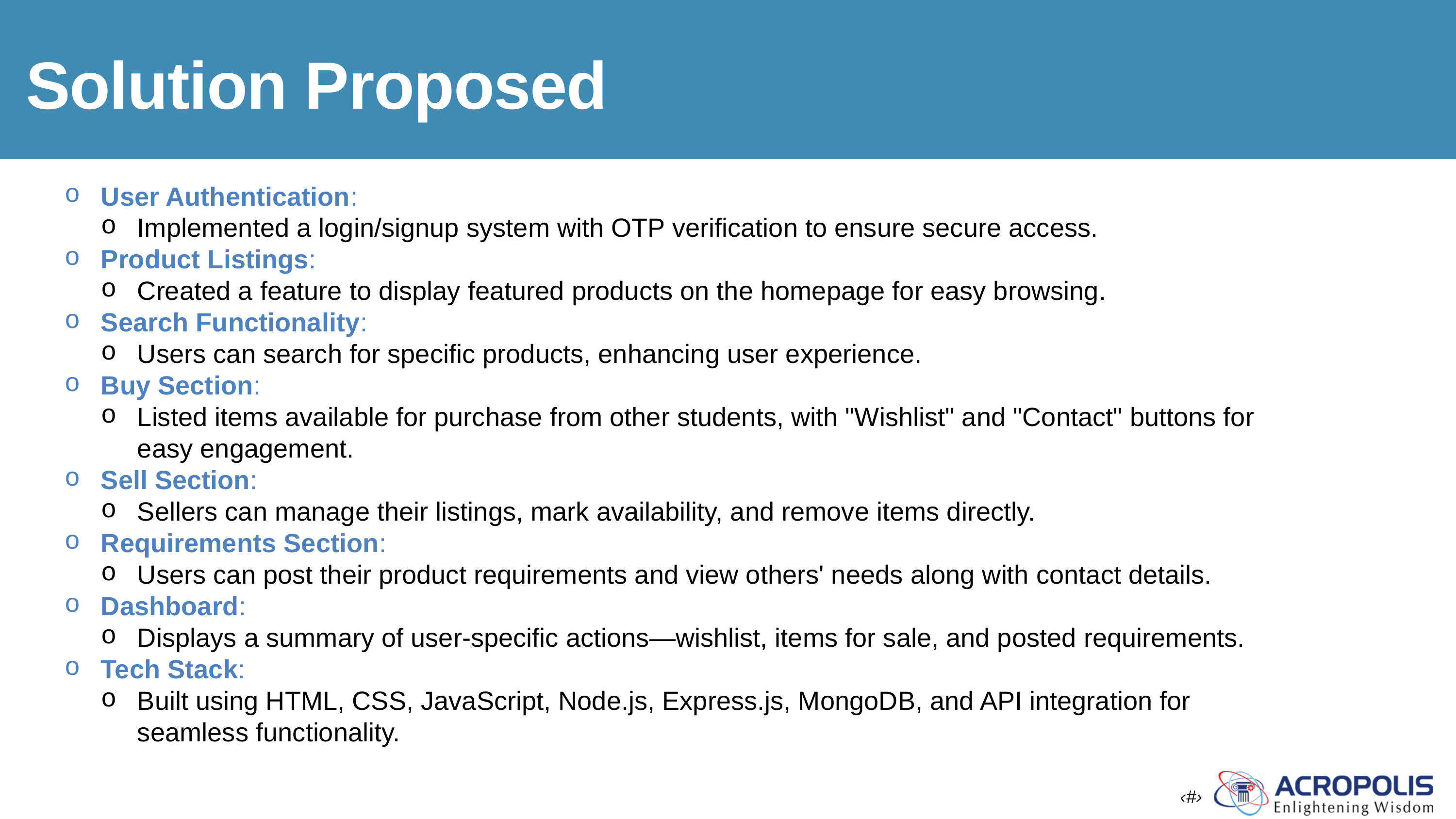

Solution Proposed
User Authentication:
Implemented a login/signup system with OTP verification to ensure secure access.
Product Listings:
Created a feature to display featured products on the homepage for easy browsing.
Search Functionality:
Users can search for specific products, enhancing user experience.
Buy Section:
Listed items available for purchase from other students, with "Wishlist" and "Contact" buttons for easy engagement.
Sell Section:
Sellers can manage their listings, mark availability, and remove items directly.
Requirements Section:
Users can post their product requirements and view others' needs along with contact details.
Dashboard:
Displays a summary of user-specific actions—wishlist, items for sale, and posted requirements.
Tech Stack:
Built using HTML, CSS, JavaScript, Node.js, Express.js, MongoDB, and API integration for seamless functionality.

‹#›